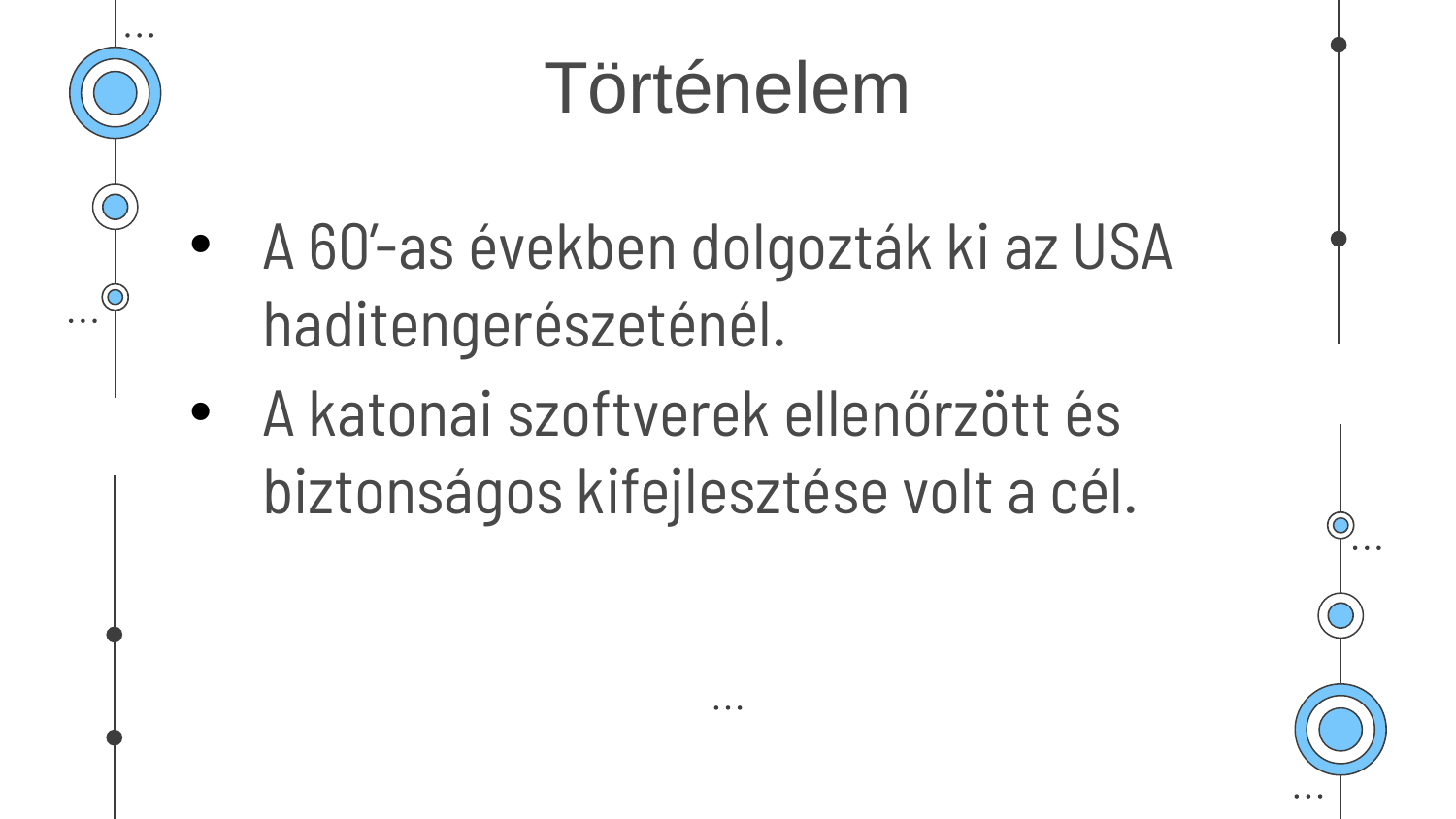

# Történelem
A 60’-as években dolgozták ki az USA haditengerészeténél.
A katonai szoftverek ellenőrzött és biztonságos kifejlesztése volt a cél.